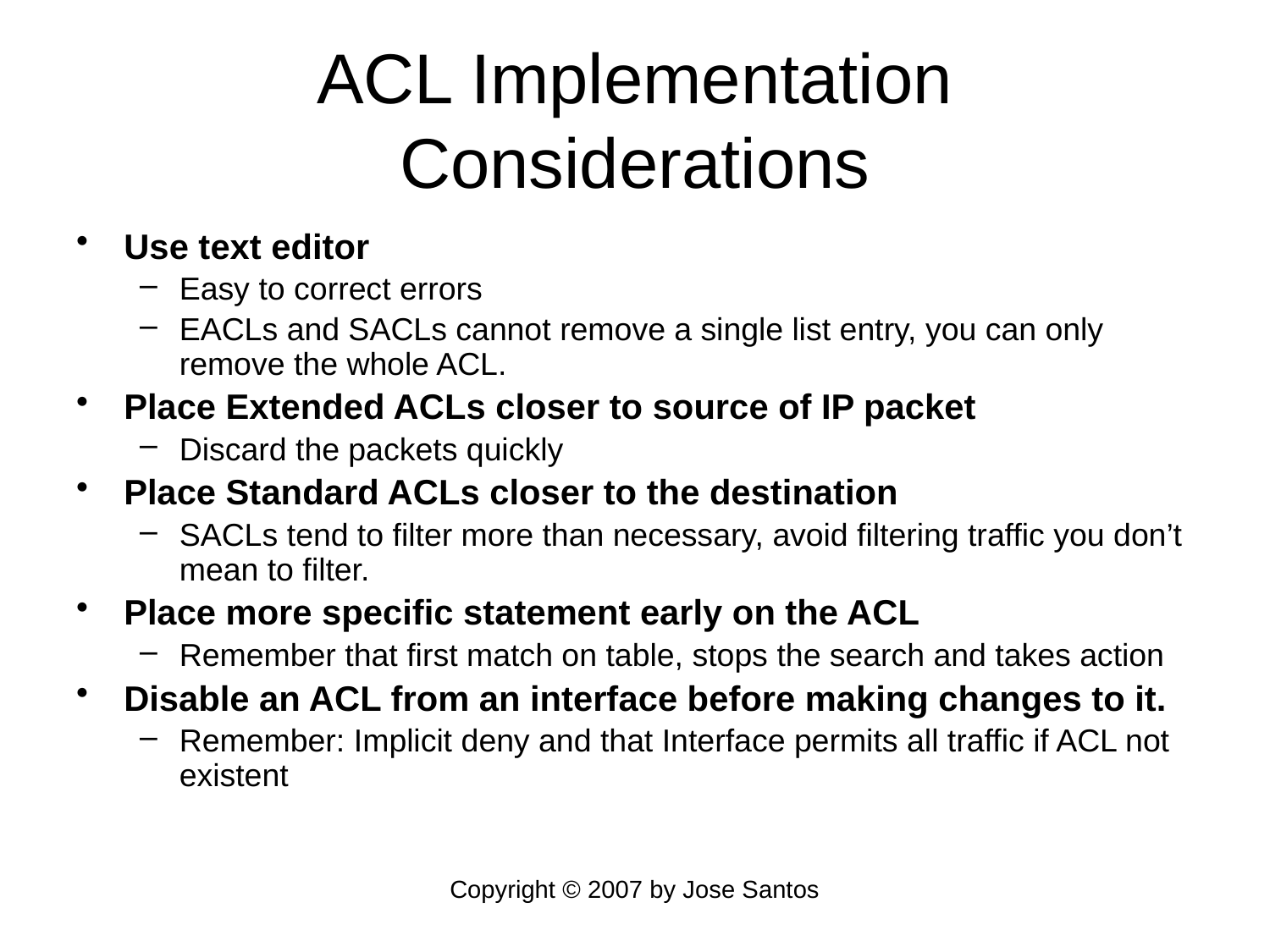

# ACL Implementation Considerations
Use text editor
Easy to correct errors
EACLs and SACLs cannot remove a single list entry, you can only remove the whole ACL.
Place Extended ACLs closer to source of IP packet
Discard the packets quickly
Place Standard ACLs closer to the destination
SACLs tend to filter more than necessary, avoid filtering traffic you don’t mean to filter.
Place more specific statement early on the ACL
Remember that first match on table, stops the search and takes action
Disable an ACL from an interface before making changes to it.
Remember: Implicit deny and that Interface permits all traffic if ACL not existent

Copyright © 2007 by Jose Santos